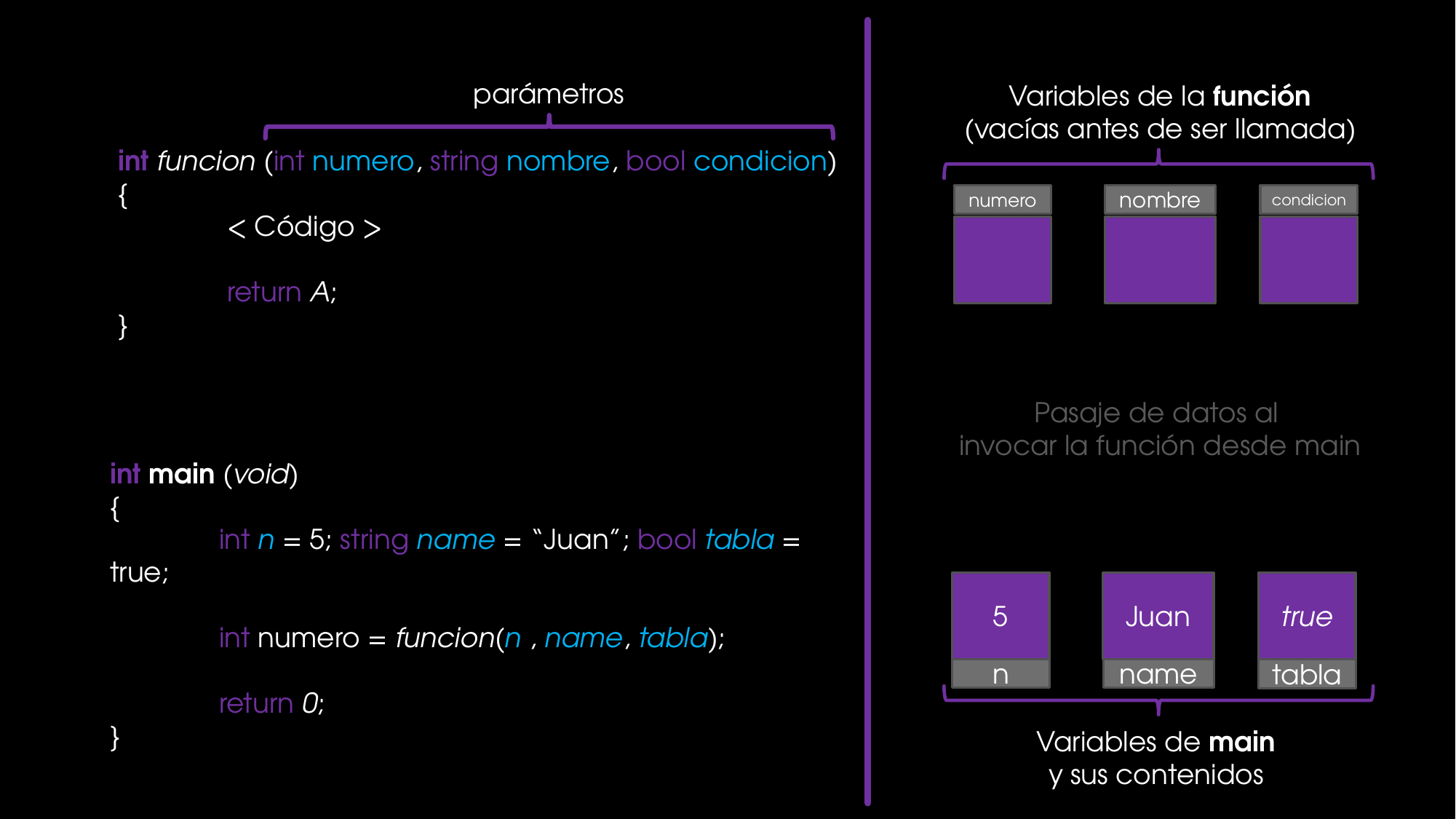

parámetros
Variables de la función
(vacías antes de ser llamada)
int funcion (int numero, string nombre, bool condicion)
{
	< Código >

	return A;
}
condicion
nombre
numero

Pasaje de datos al
invocar la función desde main
int main (void)
{
	int n = 5; string name = “Juan”; bool tabla = true;

	int numero = funcion(n , name, tabla);

	return 0;
}

5
Juan
true
5
Juan
true
n
name
tabla
Variables de main
y sus contenidos